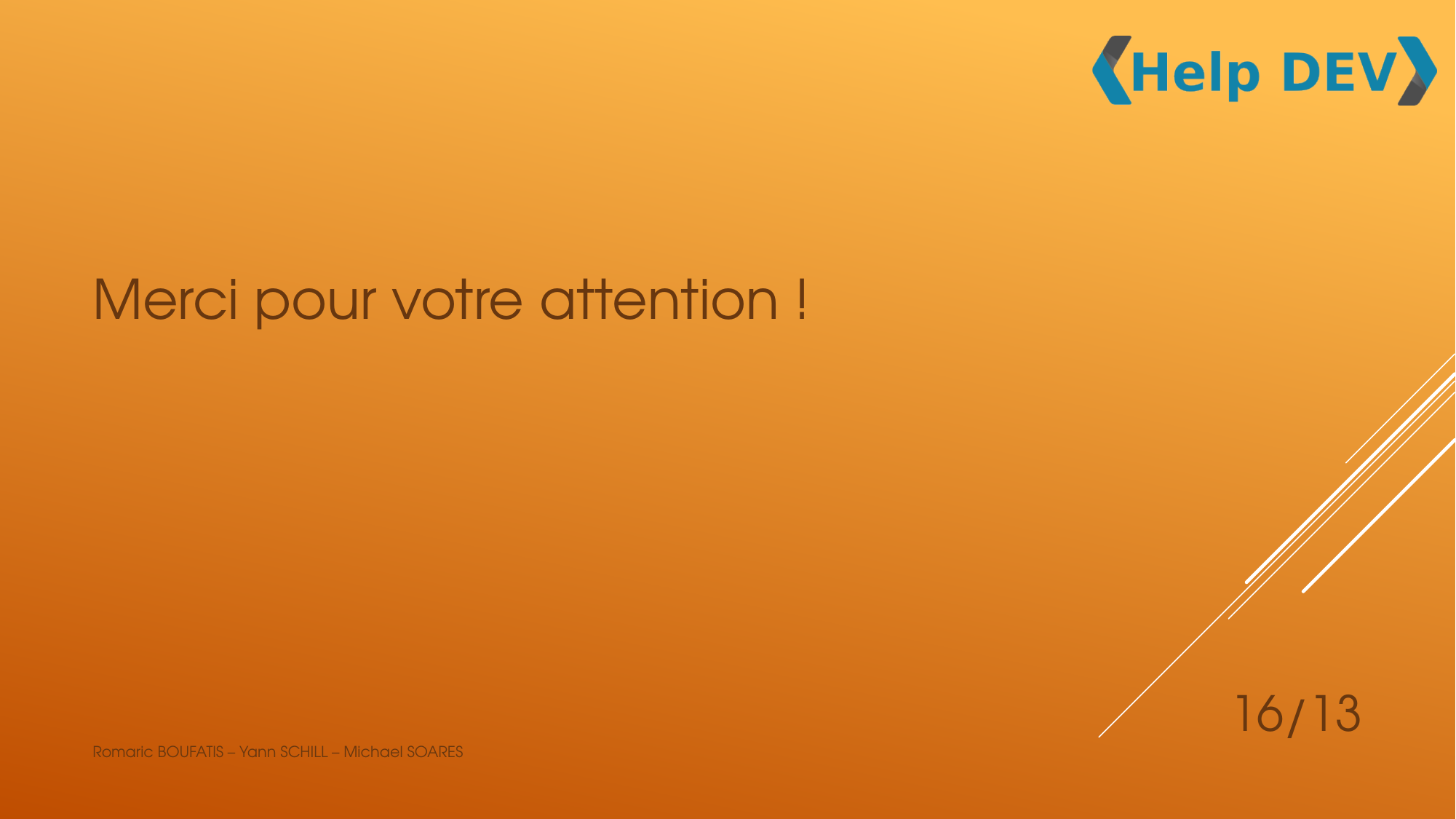

Merci pour votre attention !
16/13
Romaric BOUFATIS – Yann SCHILL – Michael SOARES